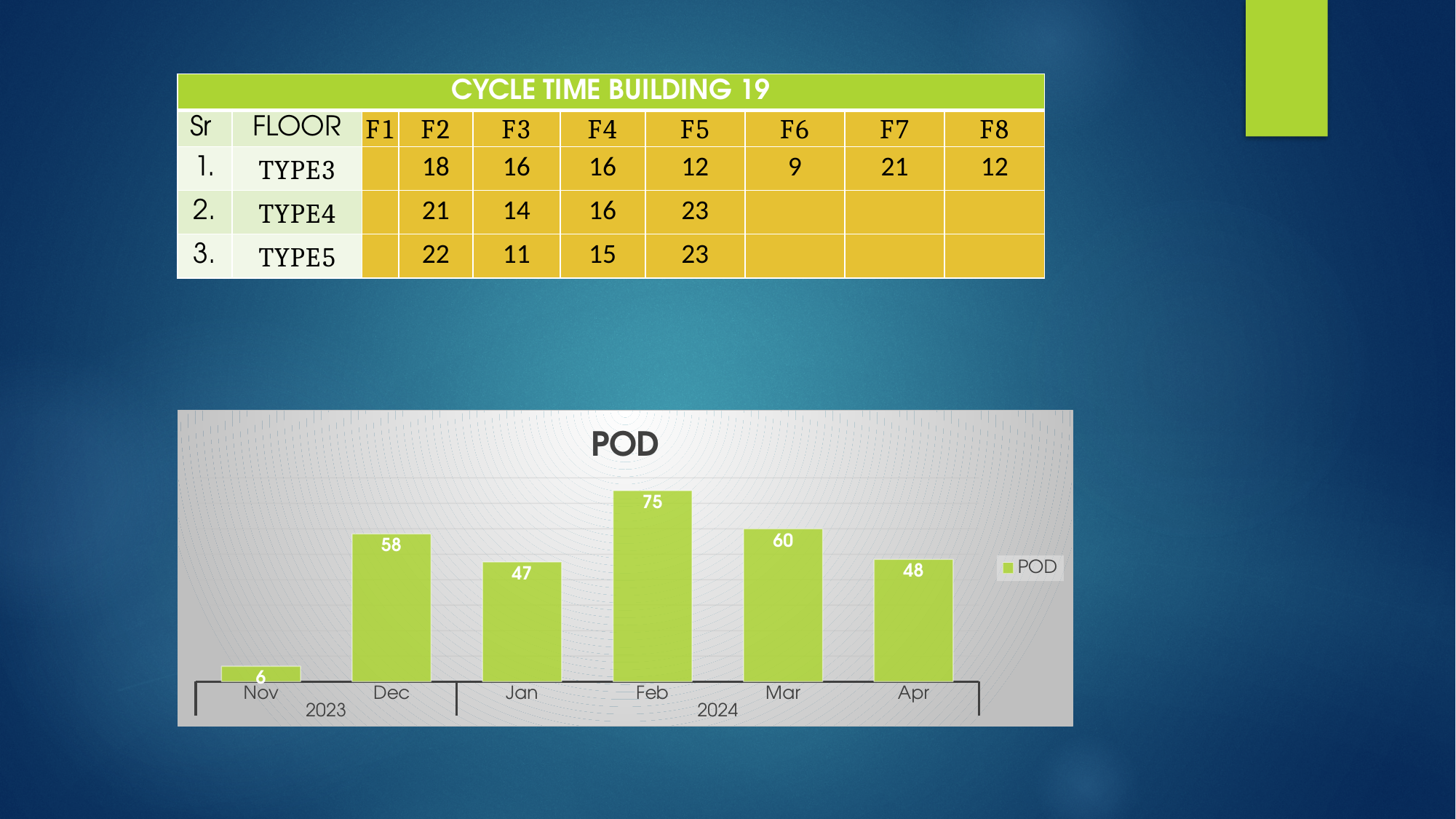

| CYCLE TIME BUILDING 19 |  | PLAN FTM MAR 24 |  |  |  |  |  |  |  |
| --- | --- | --- | --- | --- | --- | --- | --- | --- | --- |
| Sr | FLOOR | F1 | F2 | F3 | F4 | F5 | F6 | F7 | F8 |
| 1. | TYPE3 |  | 18 | 16 | 16 | 12 | 9 | 21 | 12 |
| 2. | TYPE4 |  | 21 | 14 | 16 | 23 |  |  |  |
| 3. | TYPE5 |  | 22 | 11 | 15 | 23 |  |  |  |

### Chart:

| Category | POD |
|---|---|
| Nov | 6.0 |
| Dec | 58.0 |
| Jan | 47.0 |
| Feb | 75.0 |
| Mar | 60.0 |
| Apr | 48.0 |